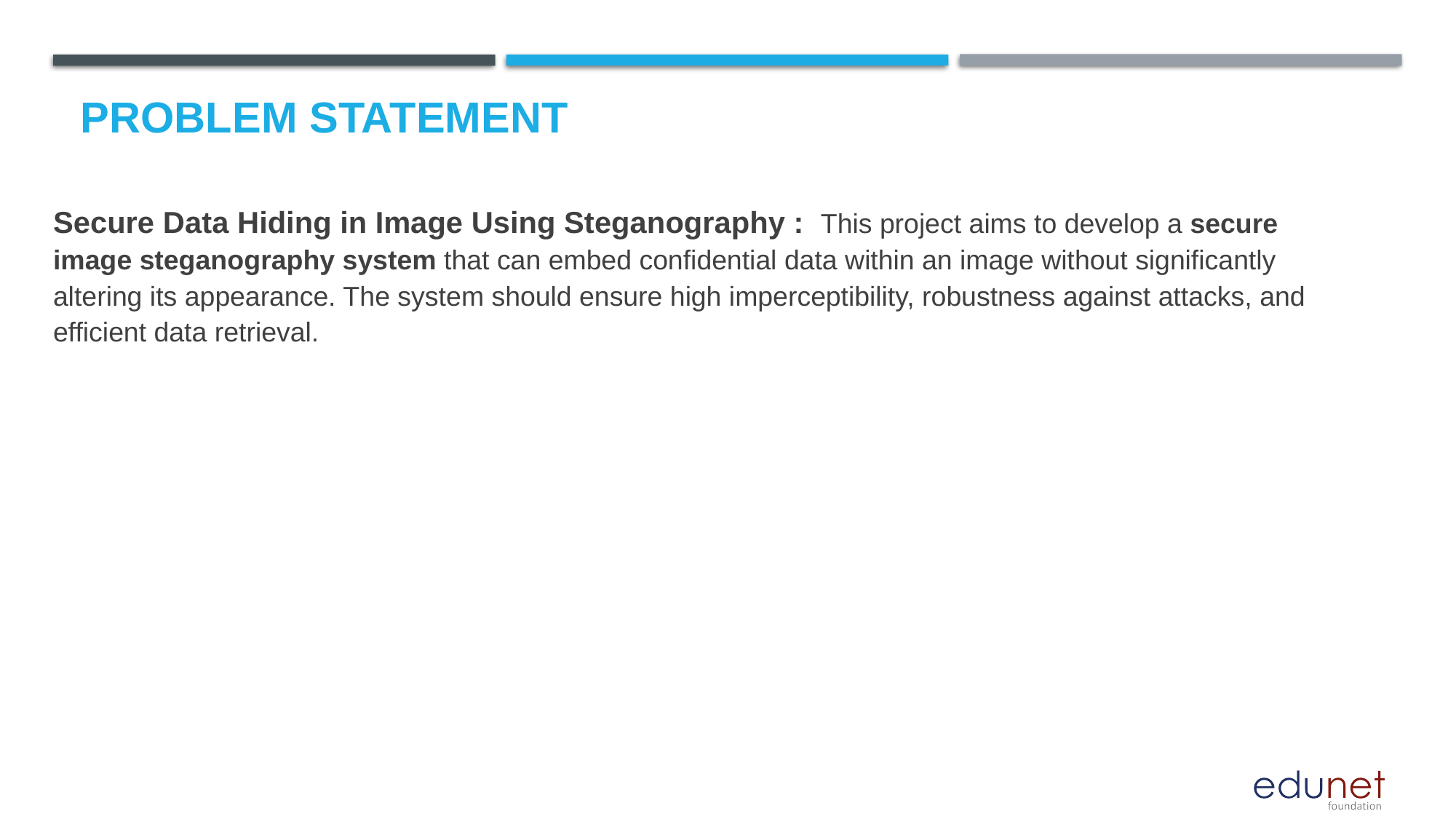

Secure Data Hiding in Image Using Steganography :  This project aims to develop a secure image steganography system that can embed confidential data within an image without significantly altering its appearance. The system should ensure high imperceptibility, robustness against attacks, and efficient data retrieval.

# Problem Statement